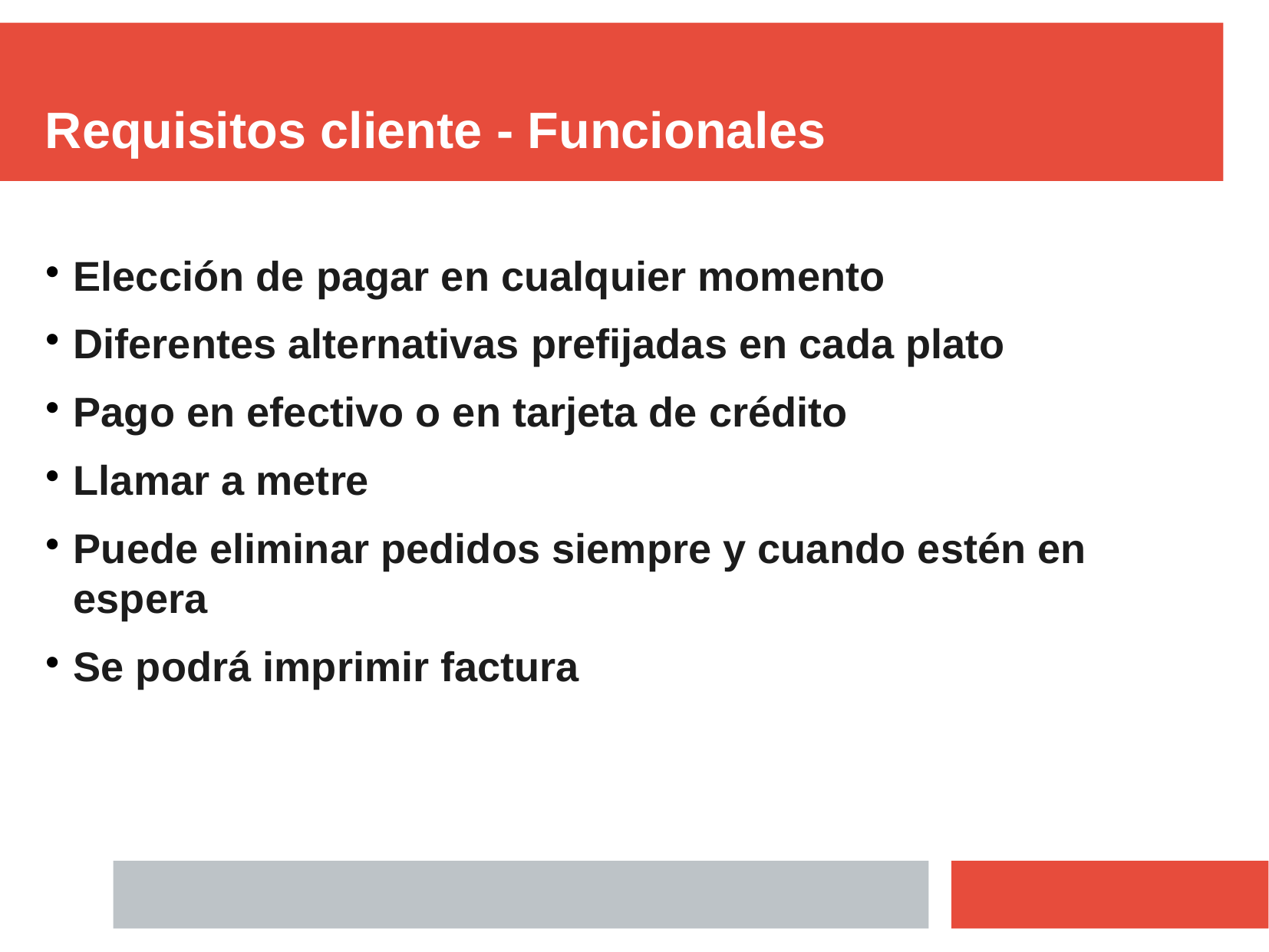

Requisitos cliente - Funcionales
Elección de pagar en cualquier momento
Diferentes alternativas prefijadas en cada plato
Pago en efectivo o en tarjeta de crédito
Llamar a metre
Puede eliminar pedidos siempre y cuando estén en espera
Se podrá imprimir factura